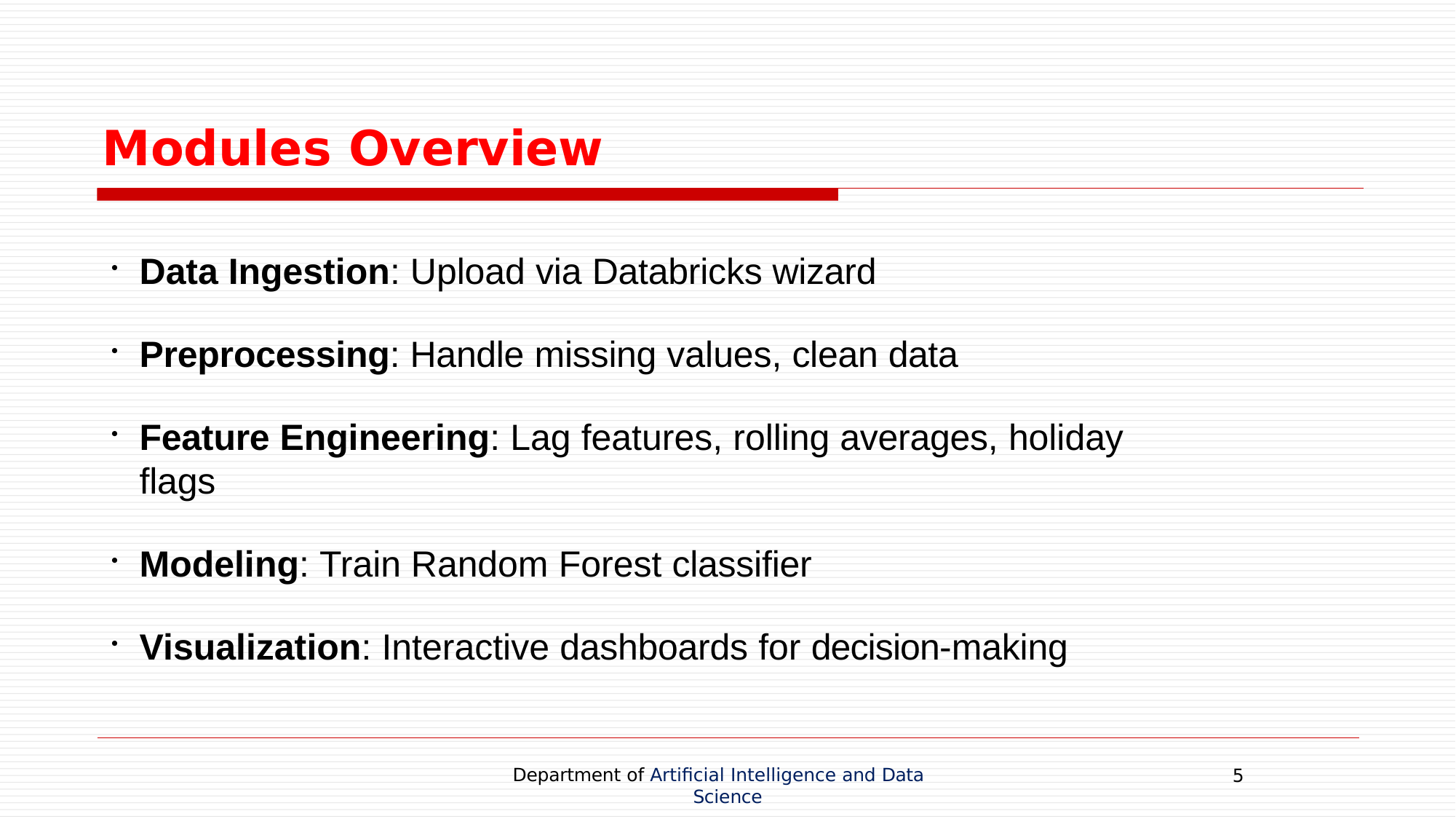

# Modules Overview
Data Ingestion: Upload via Databricks wizard
Preprocessing: Handle missing values, clean data
Feature Engineering: Lag features, rolling averages, holiday flags
Modeling: Train Random Forest classifier
Visualization: Interactive dashboards for decision-making
Department of Artificial Intelligence and Data
Science
5